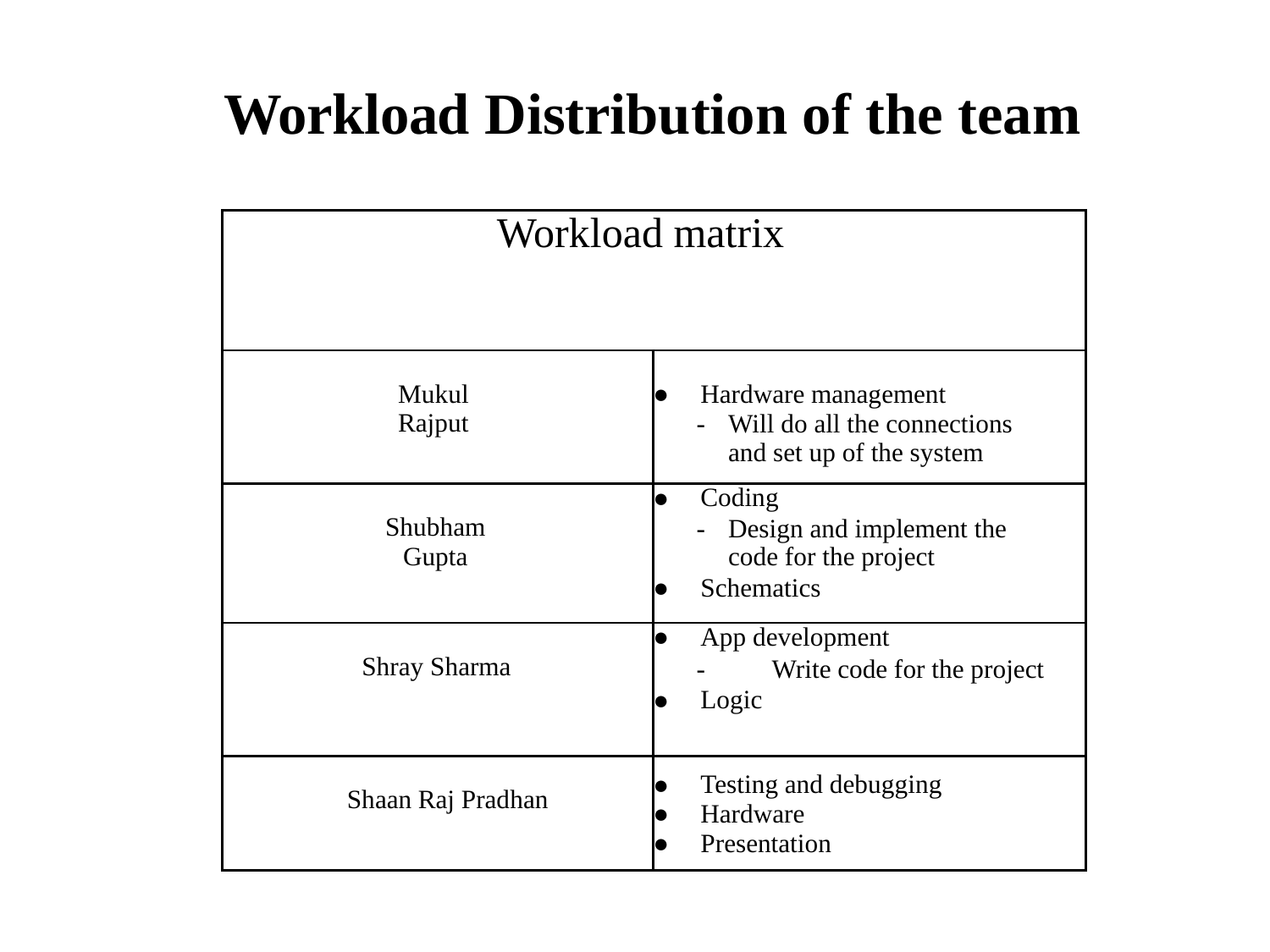

# Workload Distribution of the team
| Workload matrix |  |
| --- | --- |
| Mukul Rajput | Hardware management - Will do all the connections and set up of the system |
| Shubham Gupta | Coding - Design and implement the code for the project Schematics |
| Shray Sharma | App development - Write code for the project Logic |
| Shaan Raj Pradhan | Testing and debugging Hardware Presentation |